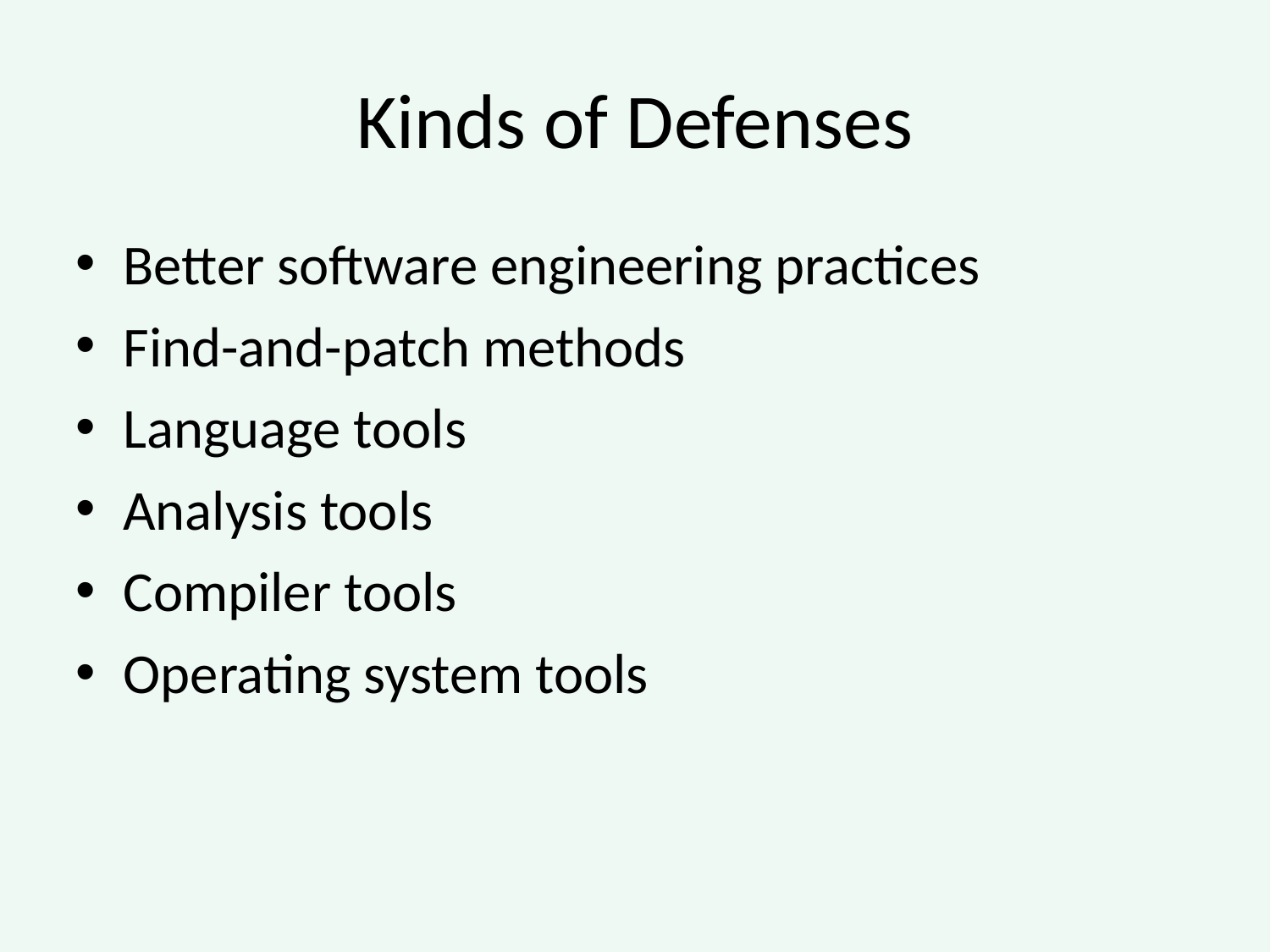

Kinds of Defenses
Better software engineering practices
Find-and-patch methods
Language tools
Analysis tools
Compiler tools
Operating system tools